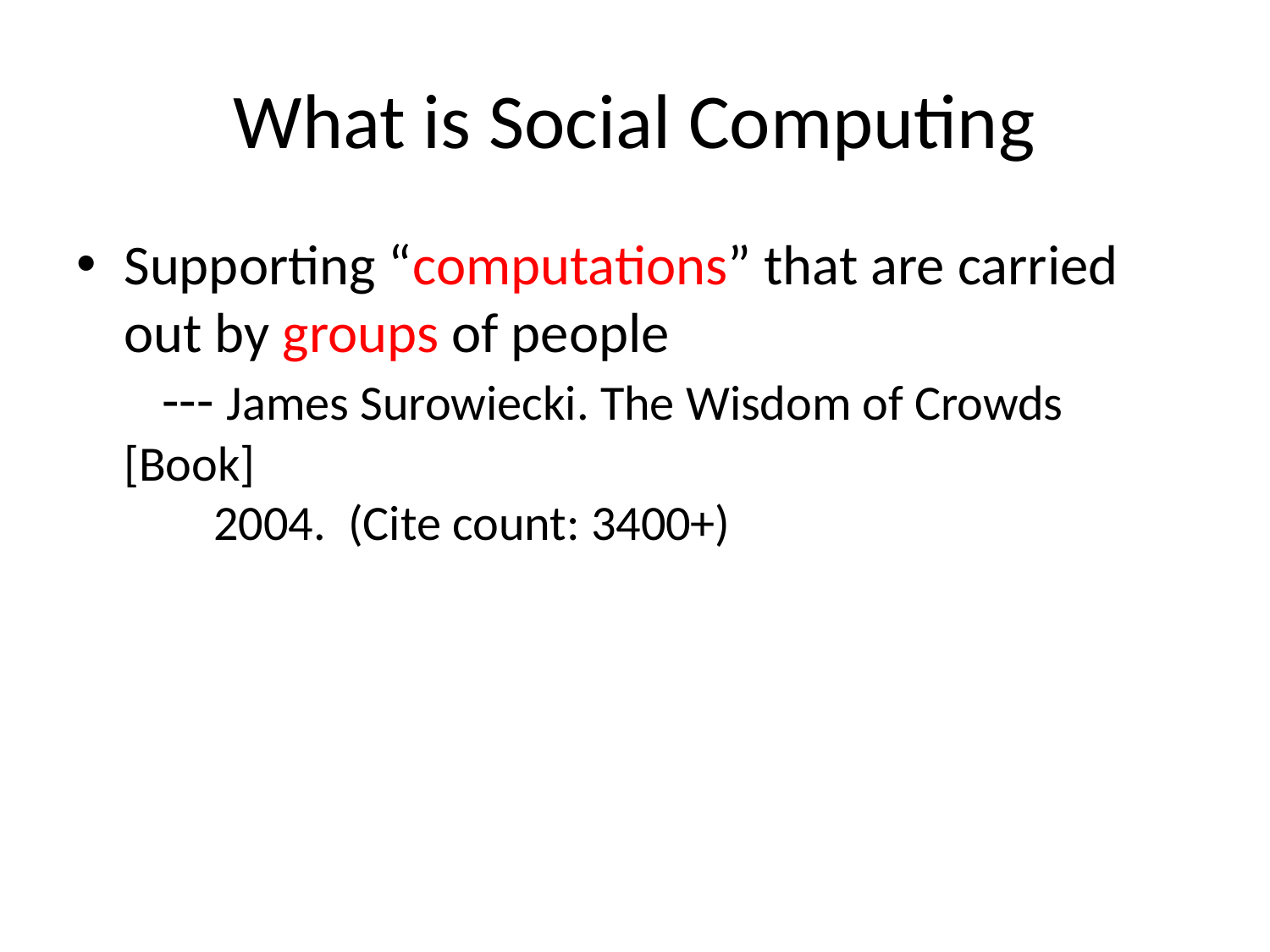

# What is Social Computing
Supporting “computations” that are carried out by groups of people
   --- James Surowiecki. The Wisdom of Crowds [Book]
        2004.  (Cite count: 3400+)